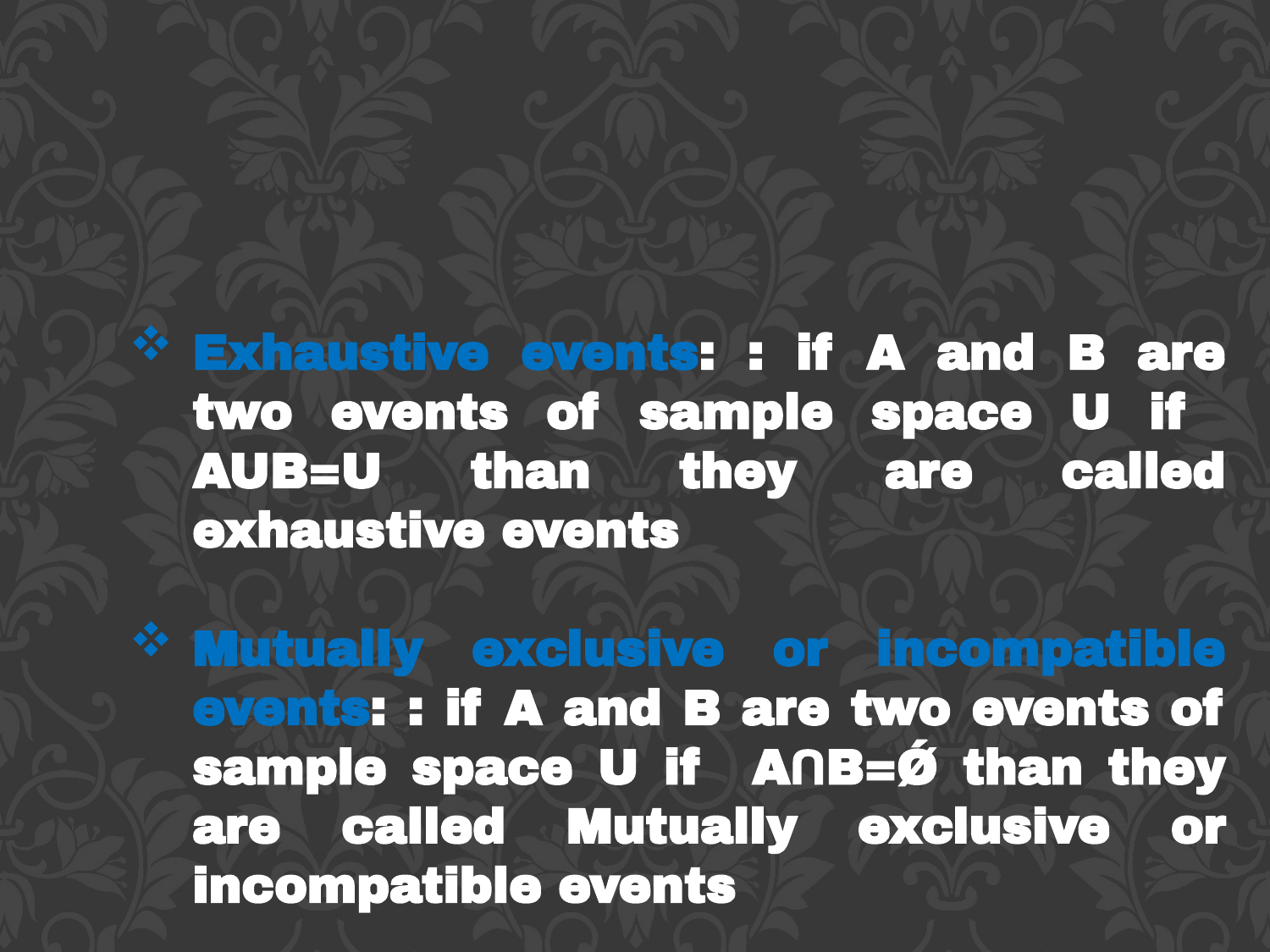

Exhaustive events: : if A and B are two events of sample space U if  AUB=U than they are called exhaustive events

Mutually exclusive or incompatible events: : if A and B are two events of sample space U if  A∩B=Ǿ than they are called Mutually exclusive or incompatible events